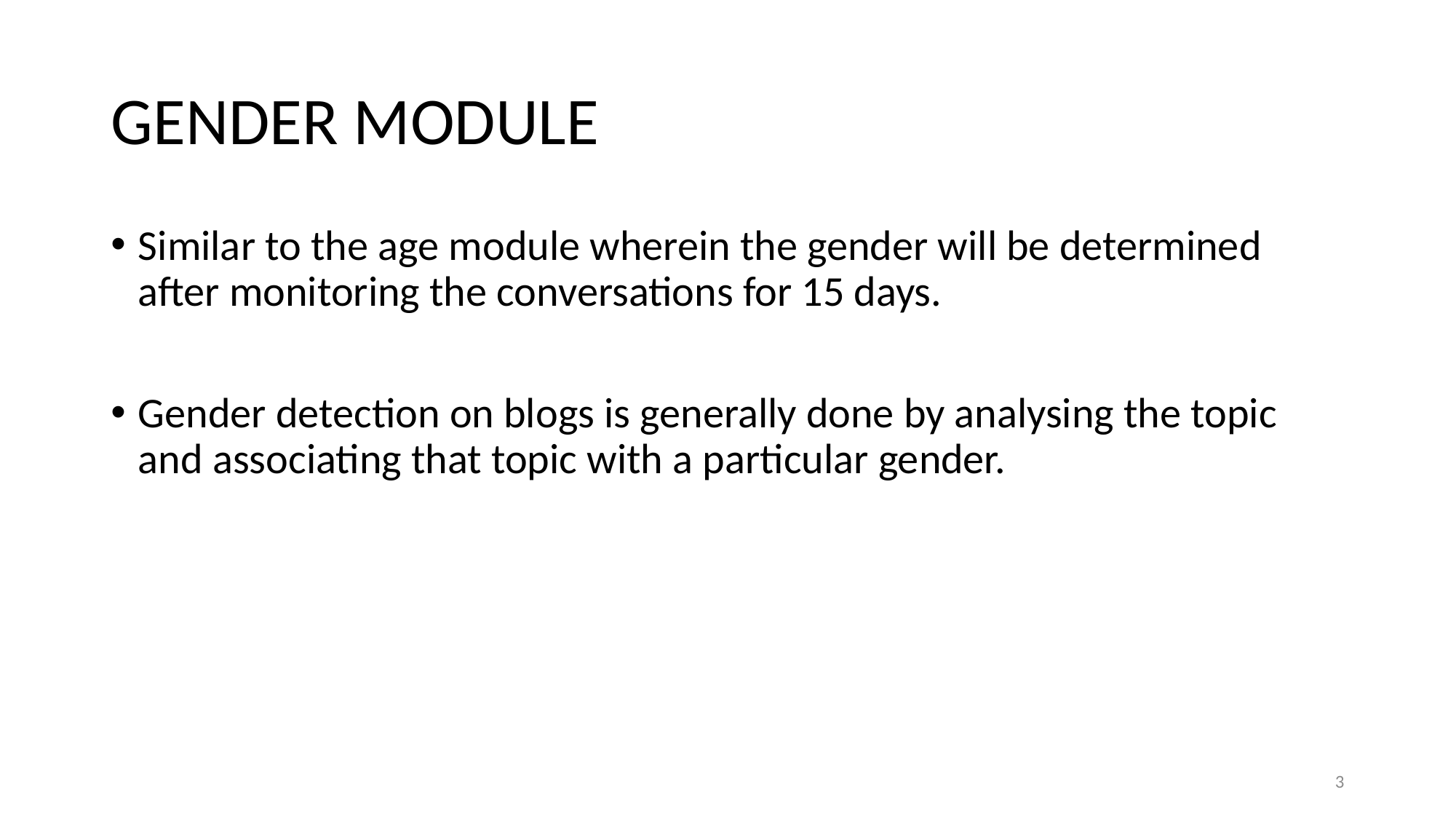

# GENDER MODULE
Similar to the age module wherein the gender will be determined after monitoring the conversations for 15 days.

Gender detection on blogs is generally done by analysing the topic and associating that topic with a particular gender.
3